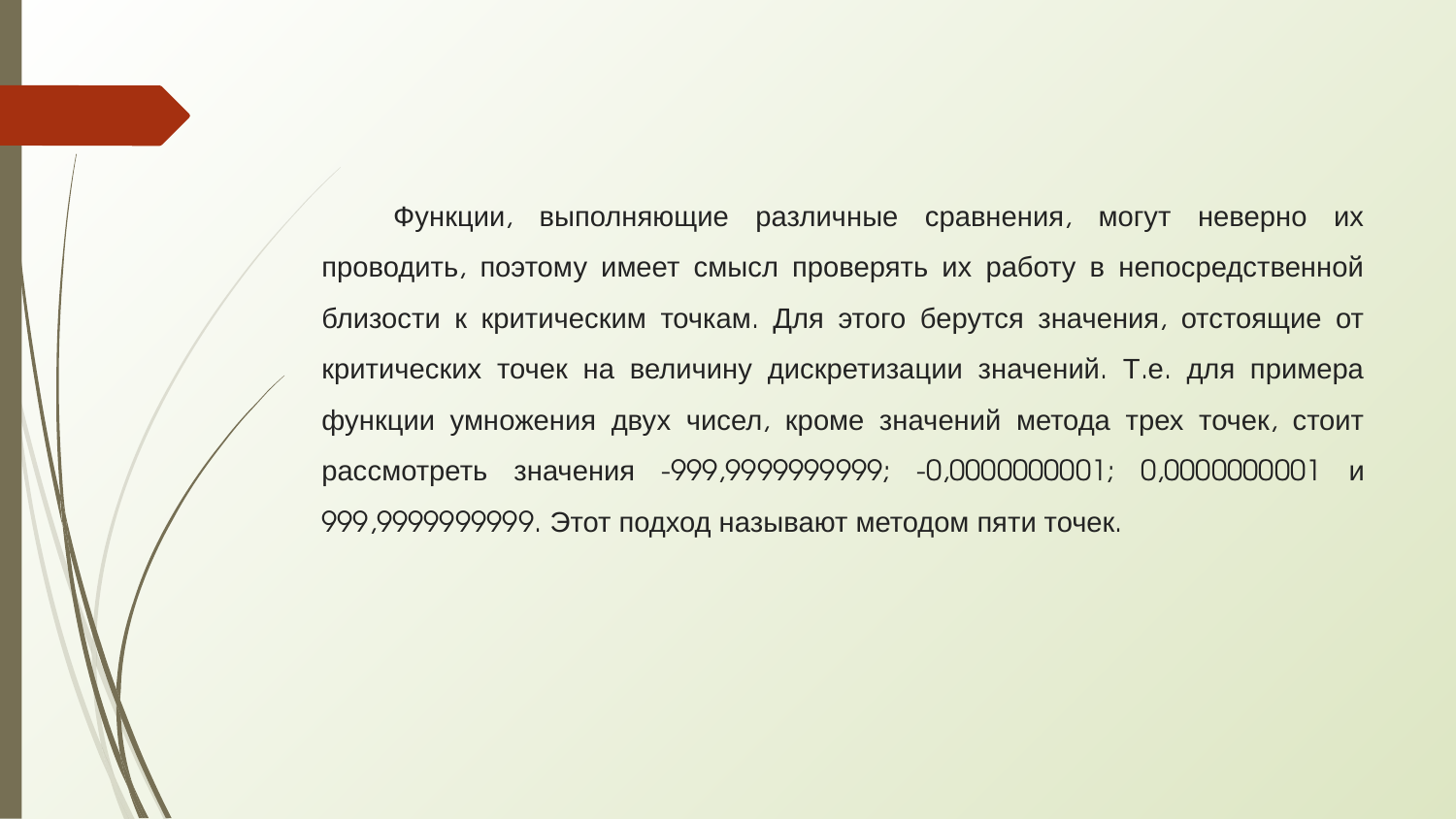

Функции, выполняющие различные сравнения, могут неверно их проводить, поэтому имеет смысл проверять их работу в непосредственной близости к критическим точкам. Для этого берутся значения, отстоящие от критических точек на величину дискретизации значений. Т.е. для примера функции умножения двух чисел, кроме значений метода трех точек, стоит рассмотреть значения -999,9999999999; -0,0000000001; 0,0000000001 и 999,9999999999. Этот подход называют методом пяти точек.